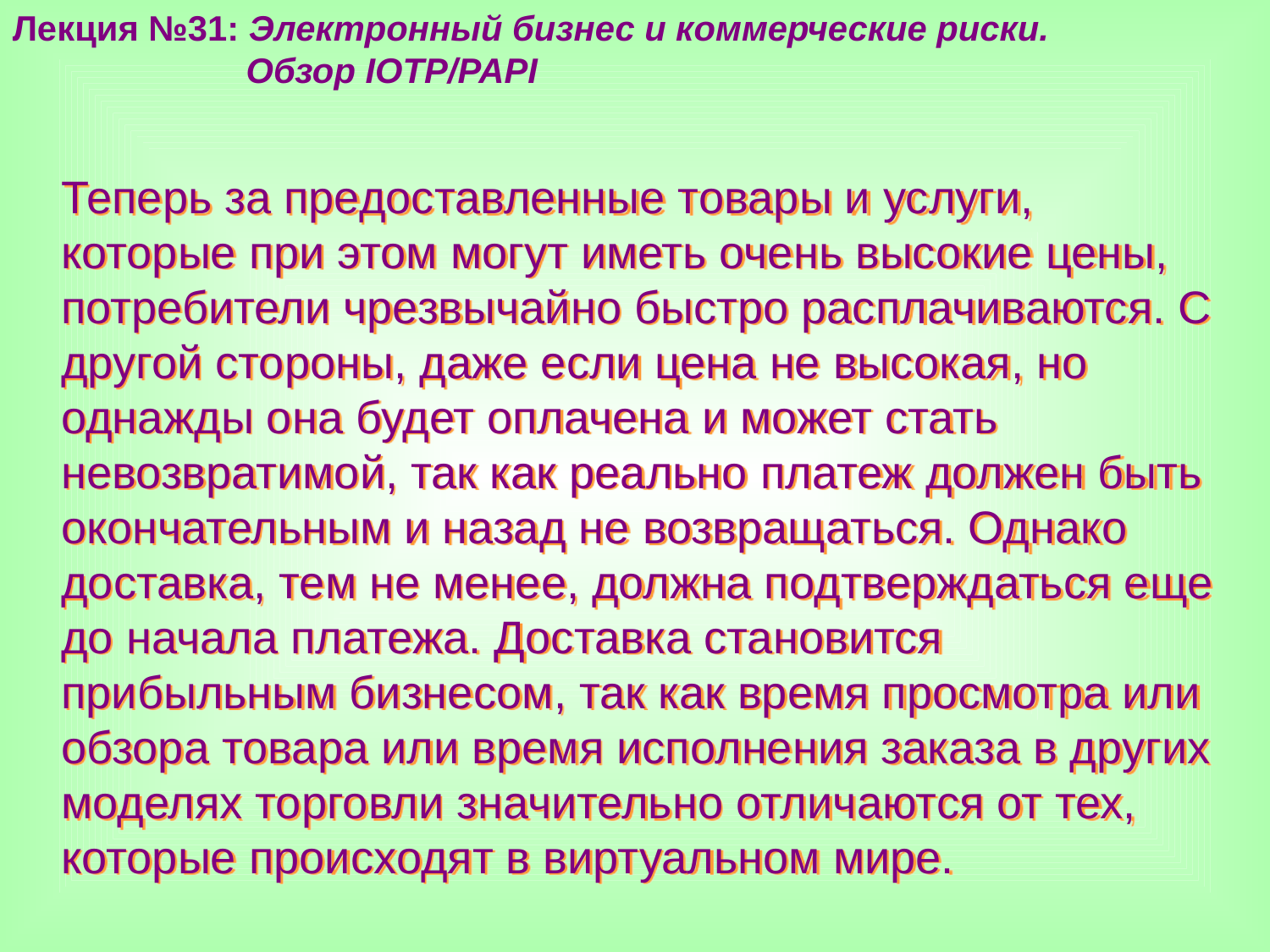

Лекция №31: Электронный бизнес и коммерческие риски.
                        Обзор IOTP/PAPI
Теперь за предоставленные товары и услуги, которые при этом могут иметь очень высокие цены, потребители чрезвычайно быстро расплачиваются. С другой стороны, даже если цена не высокая, но однажды она будет оплачена и может стать невозвратимой, так как реально платеж должен быть окончательным и назад не возвращаться. Однако доставка, тем не менее, должна подтверждаться еще до начала платежа. Доставка становится прибыльным бизнесом, так как время просмотра или обзора товара или время исполнения заказа в других моделях торговли значительно отличаются от тех, которые происходят в виртуальном мире.